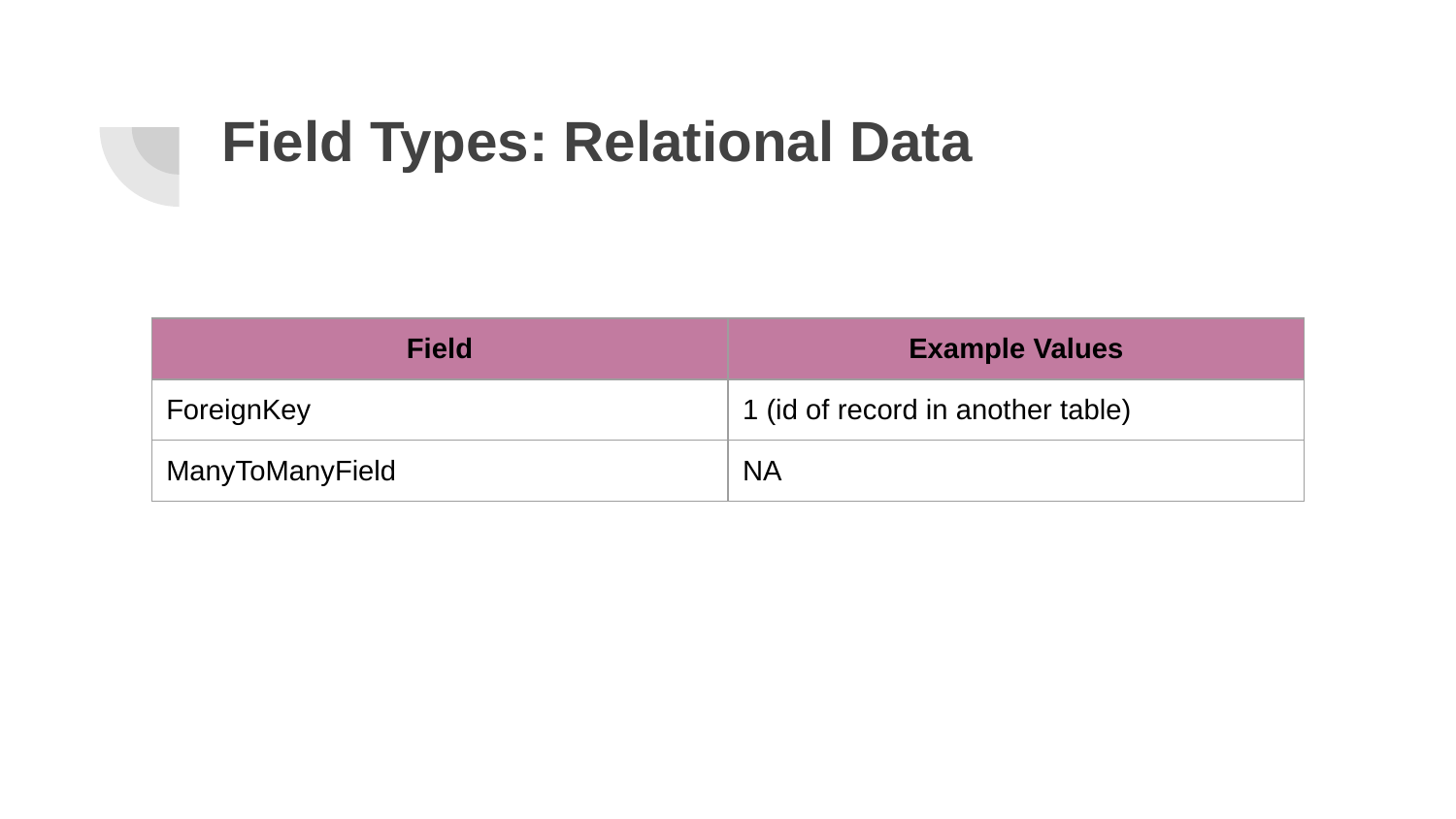

# Field Types: Relational Data
| Field | Example Values |
| --- | --- |
| ForeignKey | 1 (id of record in another table) |
| ManyToManyField | NA |